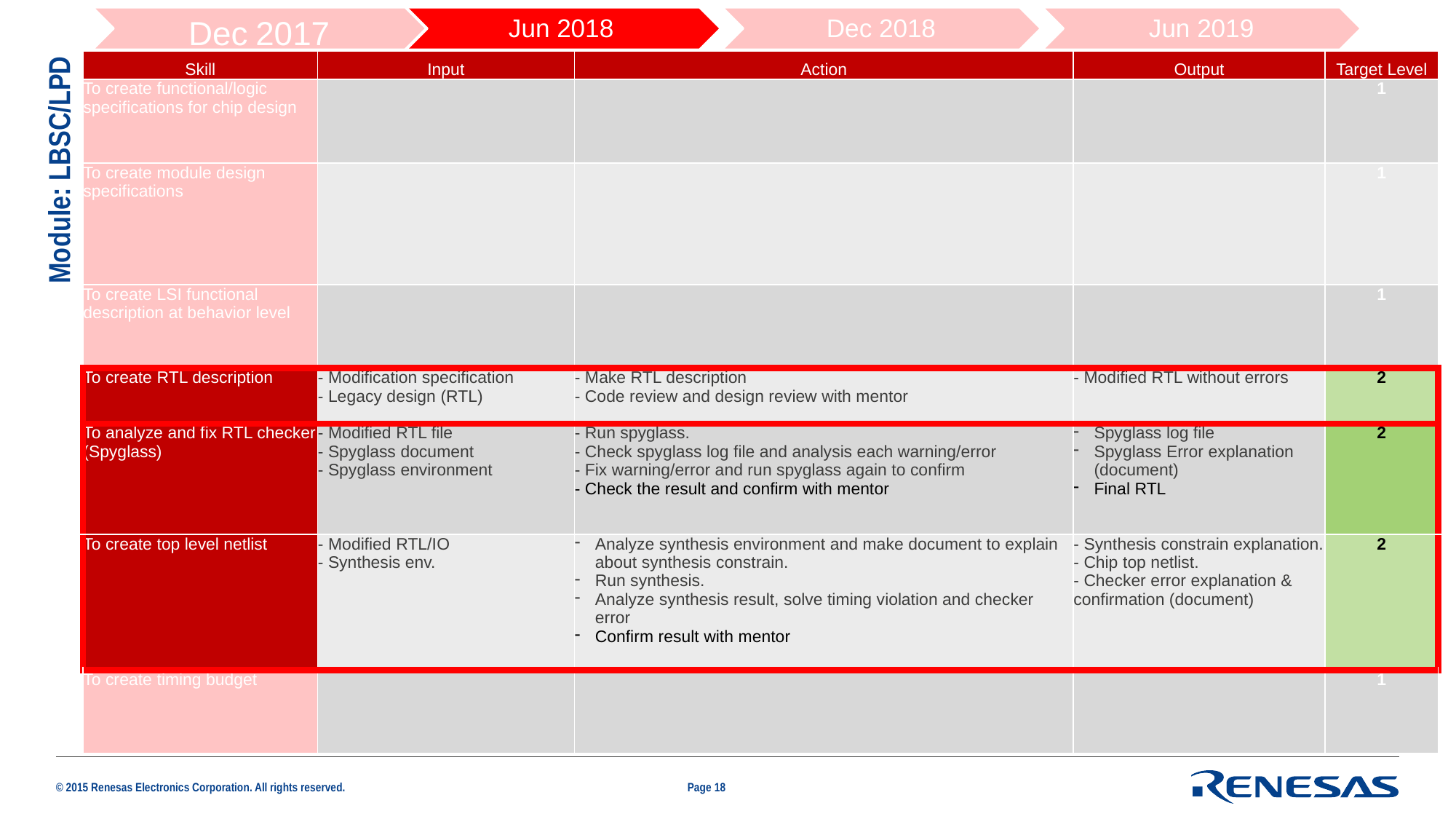

Dec 2017
Jun 2018
Dec 2018
Jun 2019
| Skill | Input | Action | Output | Target Level |
| --- | --- | --- | --- | --- |
| To create functional/logic specifications for chip design |  |  |  | 1 |
| To create module design specifications |  |  |  | 1 |
| To create LSI functional description at behavior level |  |  |  | 1 |
| To create RTL description | - Modification specification - Legacy design (RTL) | - Make RTL description - Code review and design review with mentor | - Modified RTL without errors | 2 |
| To analyze and fix RTL checker (Spyglass) | - Modified RTL file - Spyglass document - Spyglass environment | - Run spyglass. - Check spyglass log file and analysis each warning/error - Fix warning/error and run spyglass again to confirm - Check the result and confirm with mentor | Spyglass log file Spyglass Error explanation (document) Final RTL | 2 |
| To create top level netlist | - Modified RTL/IO - Synthesis env. | Analyze synthesis environment and make document to explain about synthesis constrain. Run synthesis. Analyze synthesis result, solve timing violation and checker error Confirm result with mentor | - Synthesis constrain explanation. - Chip top netlist. - Checker error explanation & confirmation (document) | 2 |
| To create timing budget |  |  |  | 1 |
Module: LBSC/LPD

Page 18